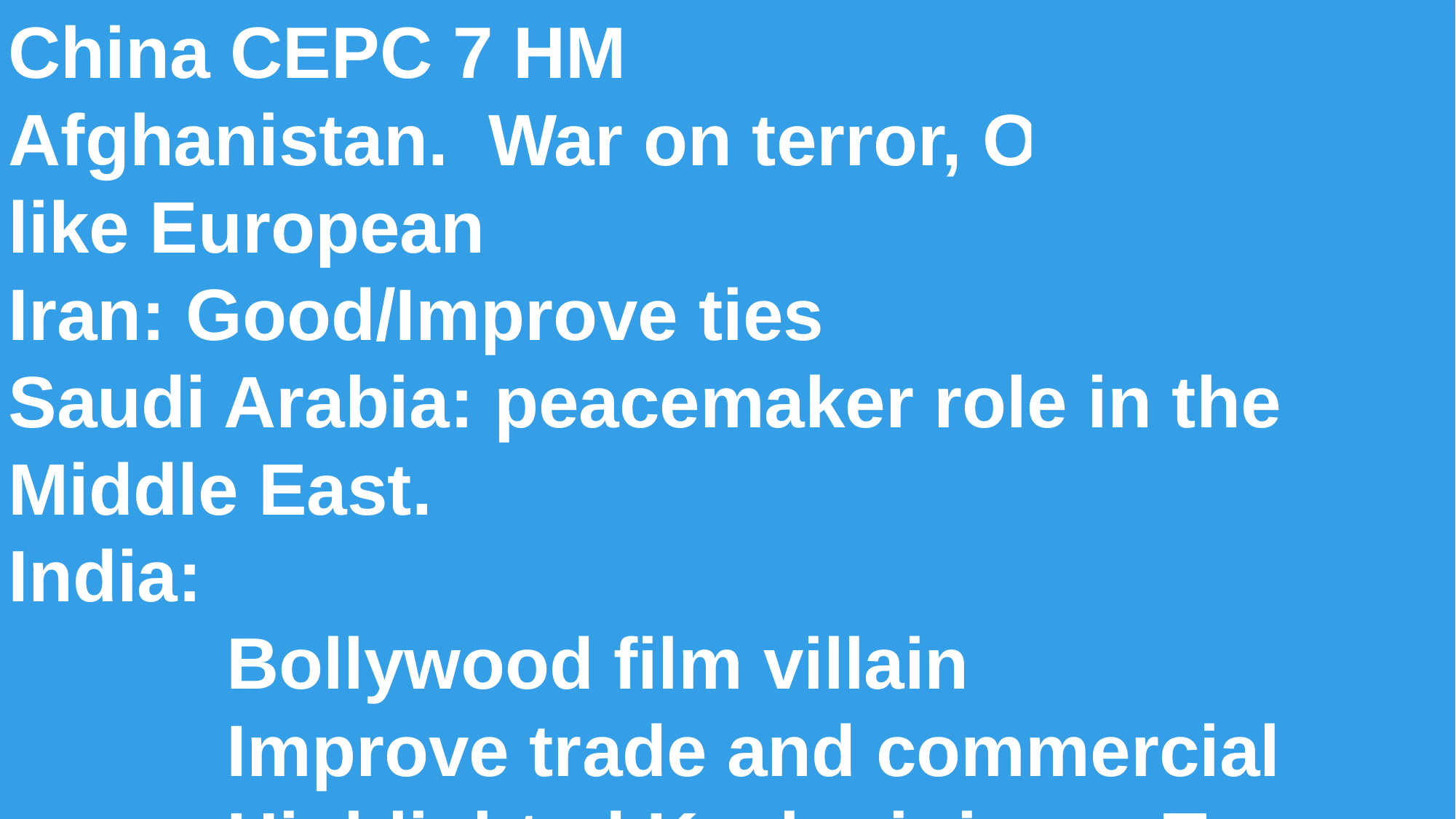

China CEPC 7 HM
Afghanistan.  War on terror, Open gates like European
Iran: Good/Improve ties
Saudi Arabia: peacemaker role in the Middle East.
India:
		Bollywood film villain
		Improve trade and commercial
		Highlighted Kashmir issue Two-Steps